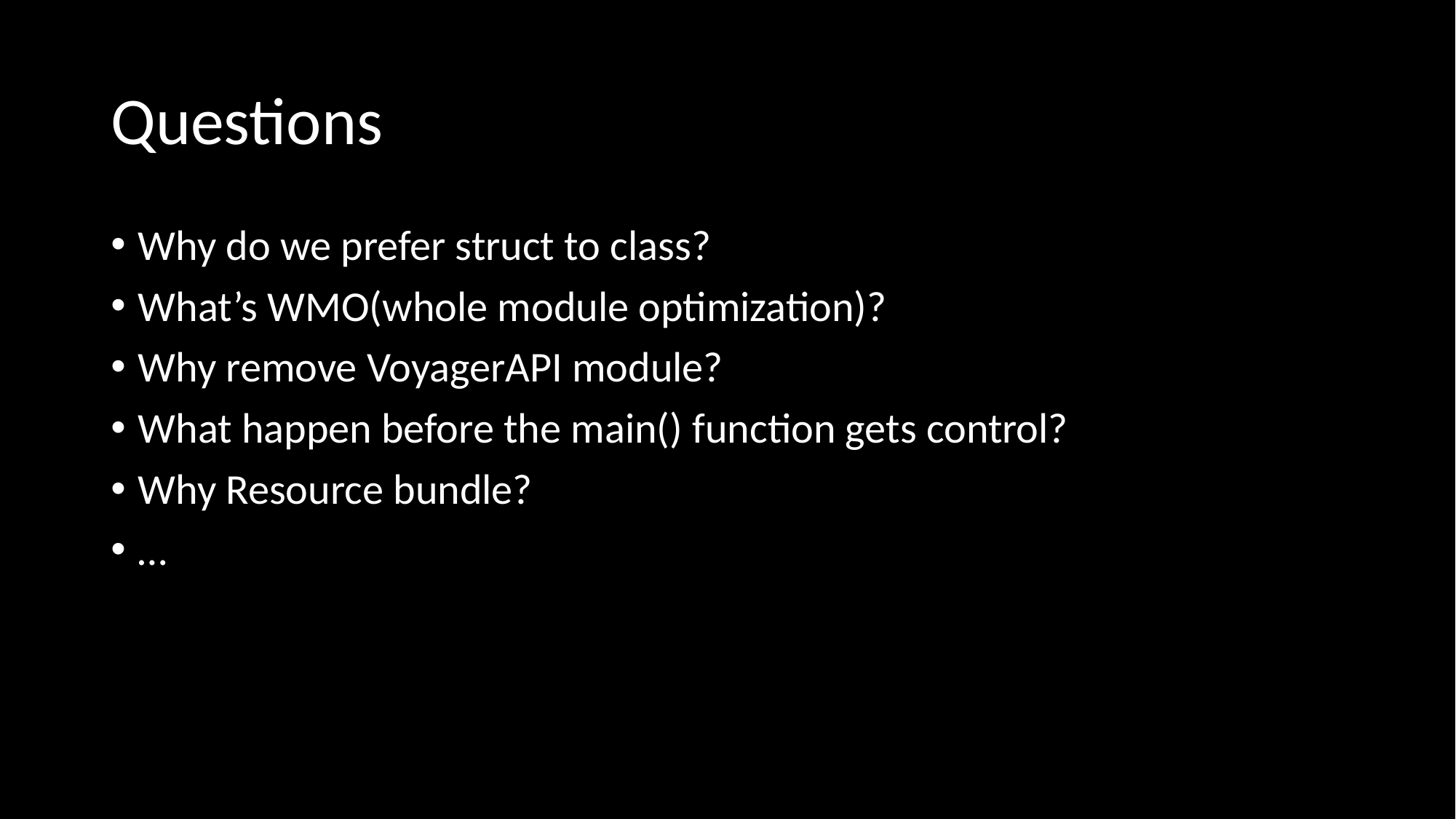

# Questions
Why do we prefer struct to class?
What’s WMO(whole module optimization)?
Why remove VoyagerAPI module?
What happen before the main() function gets control?
Why Resource bundle?
…